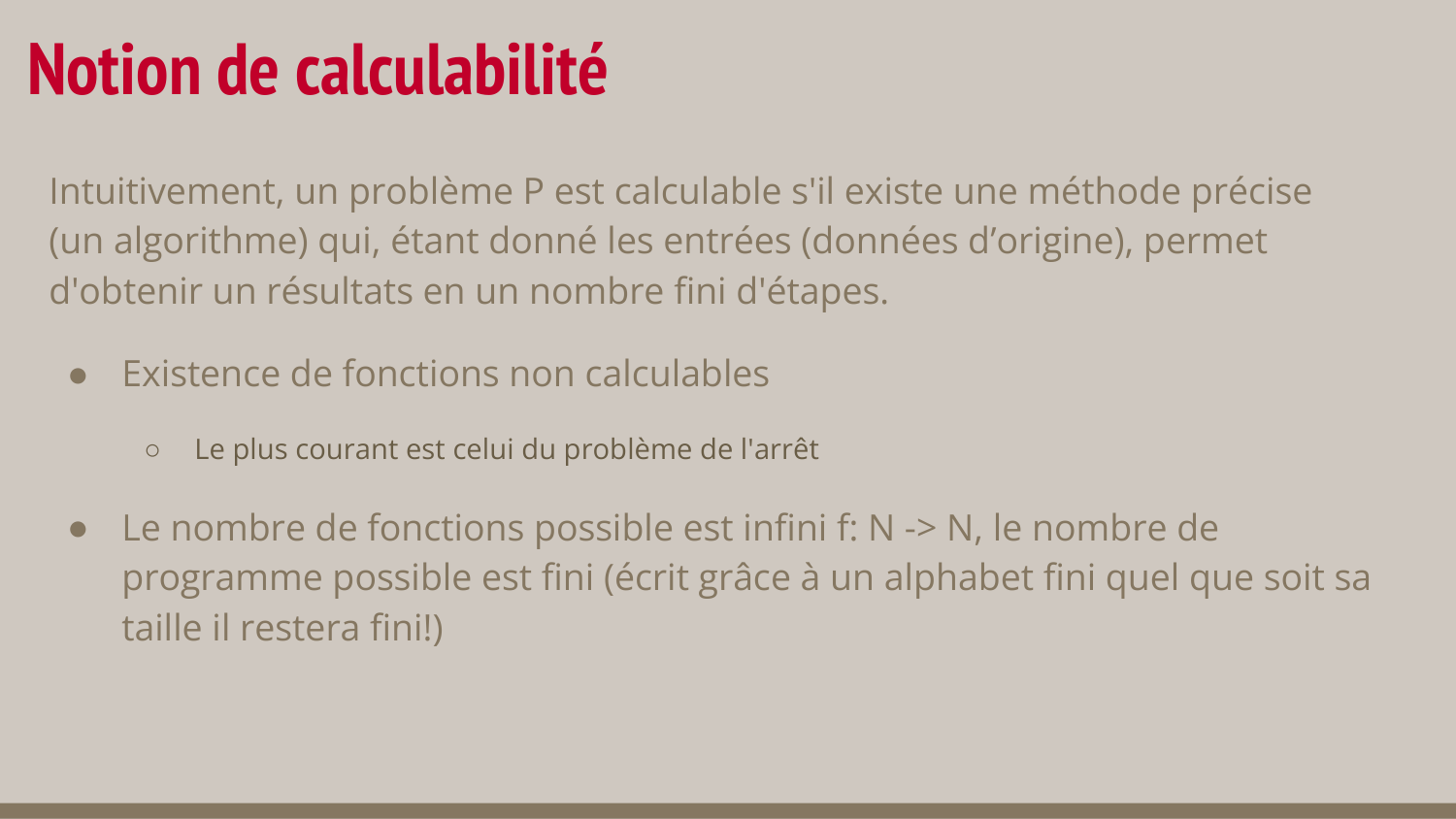

# Notion de calculabilité
Intuitivement, un problème P est calculable s'il existe une méthode précise (un algorithme) qui, étant donné les entrées (données d’origine), permet d'obtenir un résultats en un nombre fini d'étapes.
Existence de fonctions non calculables
Le plus courant est celui du problème de l'arrêt
Le nombre de fonctions possible est infini f: N -> N, le nombre de programme possible est fini (écrit grâce à un alphabet fini quel que soit sa taille il restera fini!)